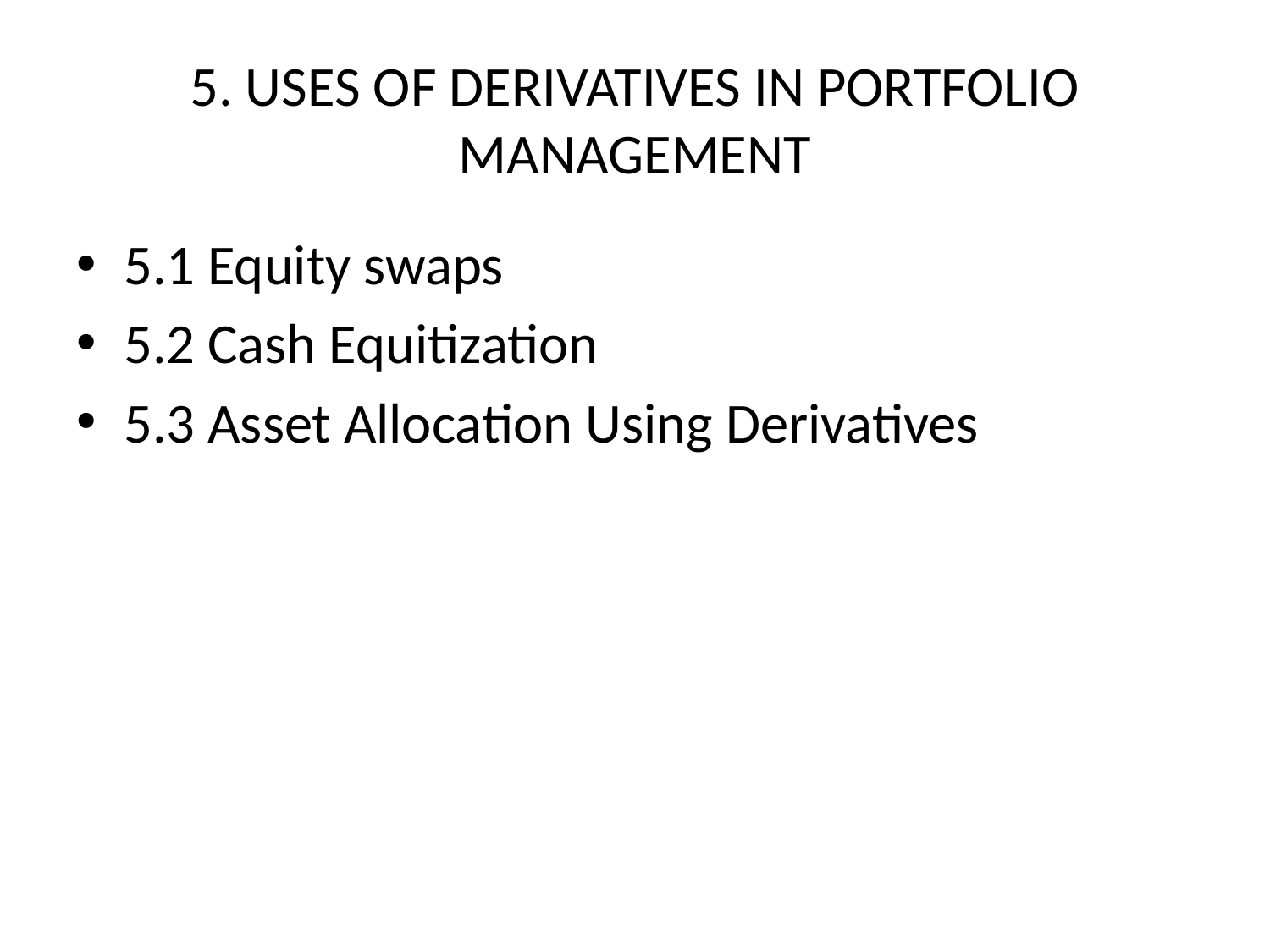

# 5. USES OF DERIVATIVES IN PORTFOLIO MANAGEMENT
5.1 Equity swaps
5.2 Cash Equitization
5.3 Asset Allocation Using Derivatives